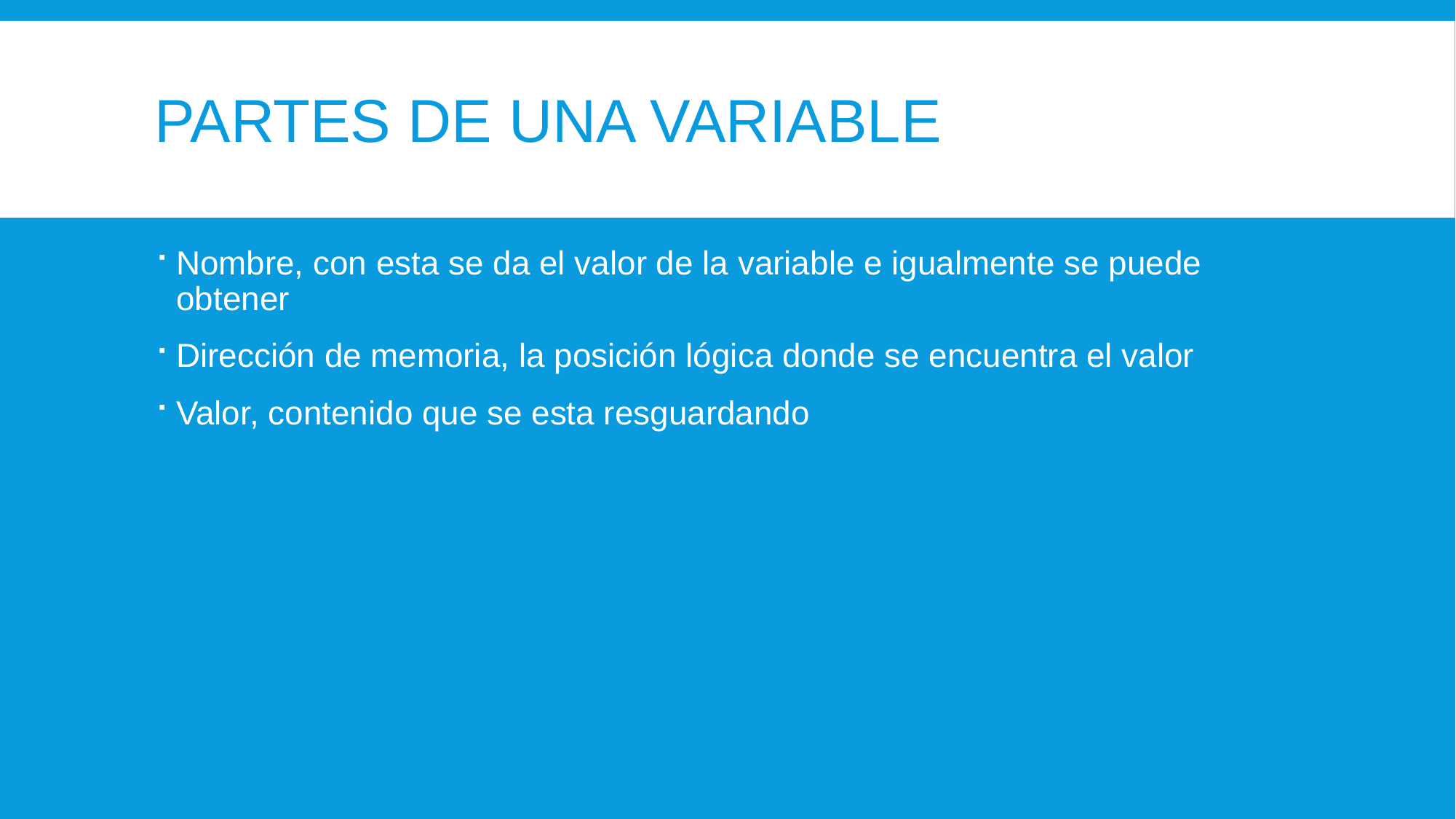

# Partes de una variable
Nombre, con esta se da el valor de la variable e igualmente se puede obtener
Dirección de memoria, la posición lógica donde se encuentra el valor
Valor, contenido que se esta resguardando